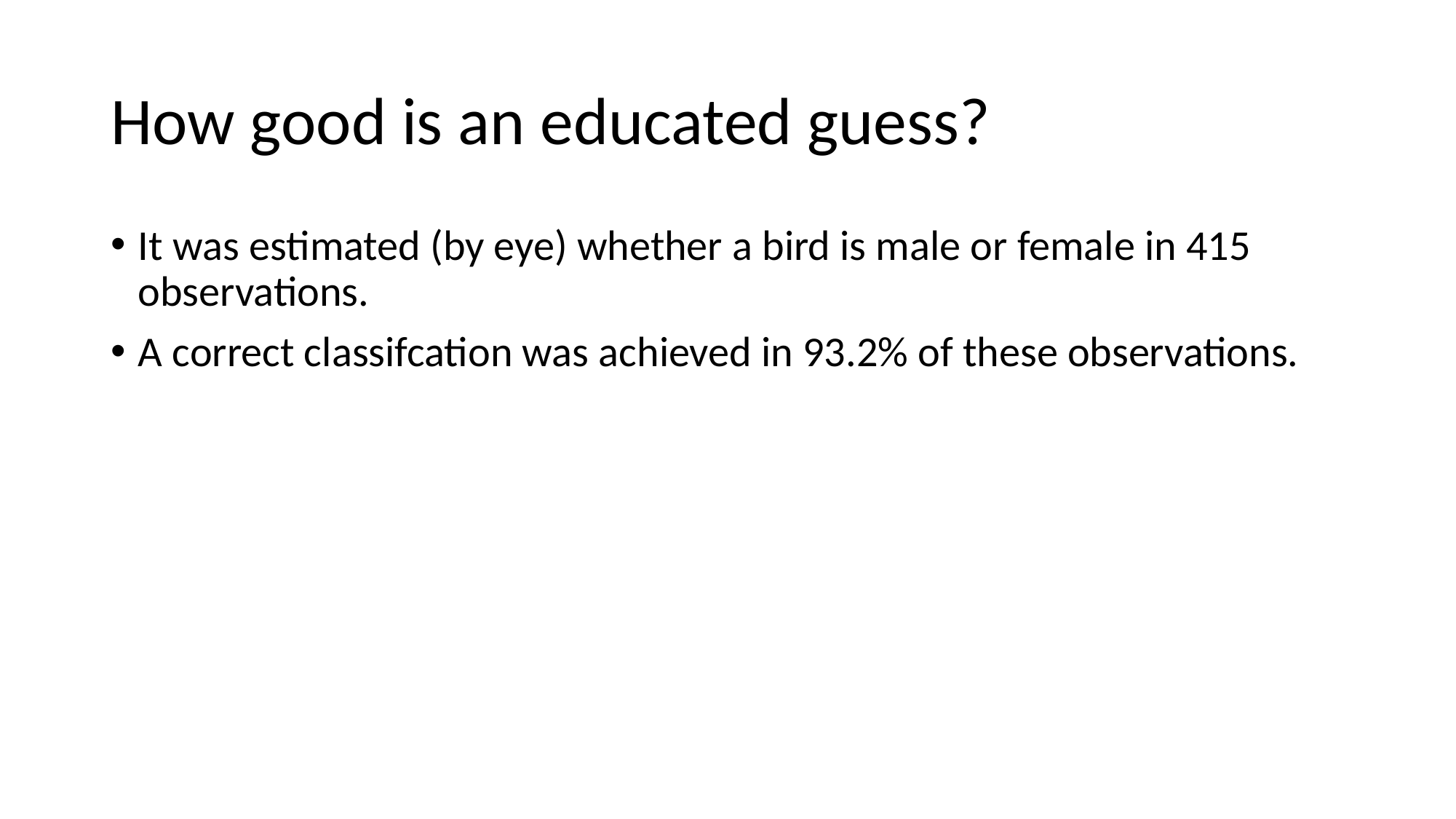

# How good is an educated guess?
It was estimated (by eye) whether a bird is male or female in 415 observations.
A correct classifcation was achieved in 93.2% of these observations.